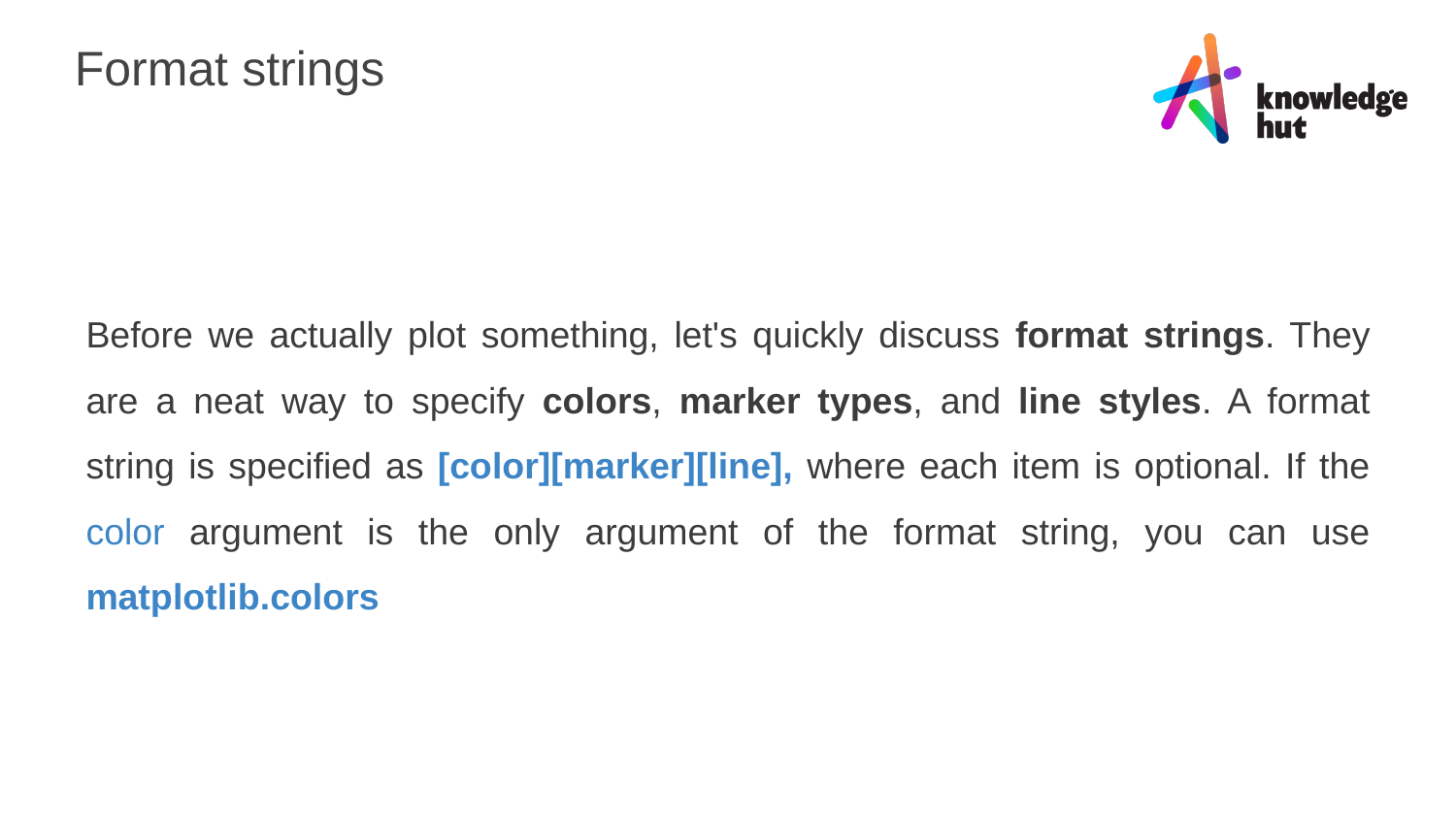

Format strings
Before we actually plot something, let's quickly discuss format strings. They are a neat way to specify colors, marker types, and line styles. A format string is specified as [color][marker][line], where each item is optional. If the color argument is the only argument of the format string, you can use matplotlib.colors